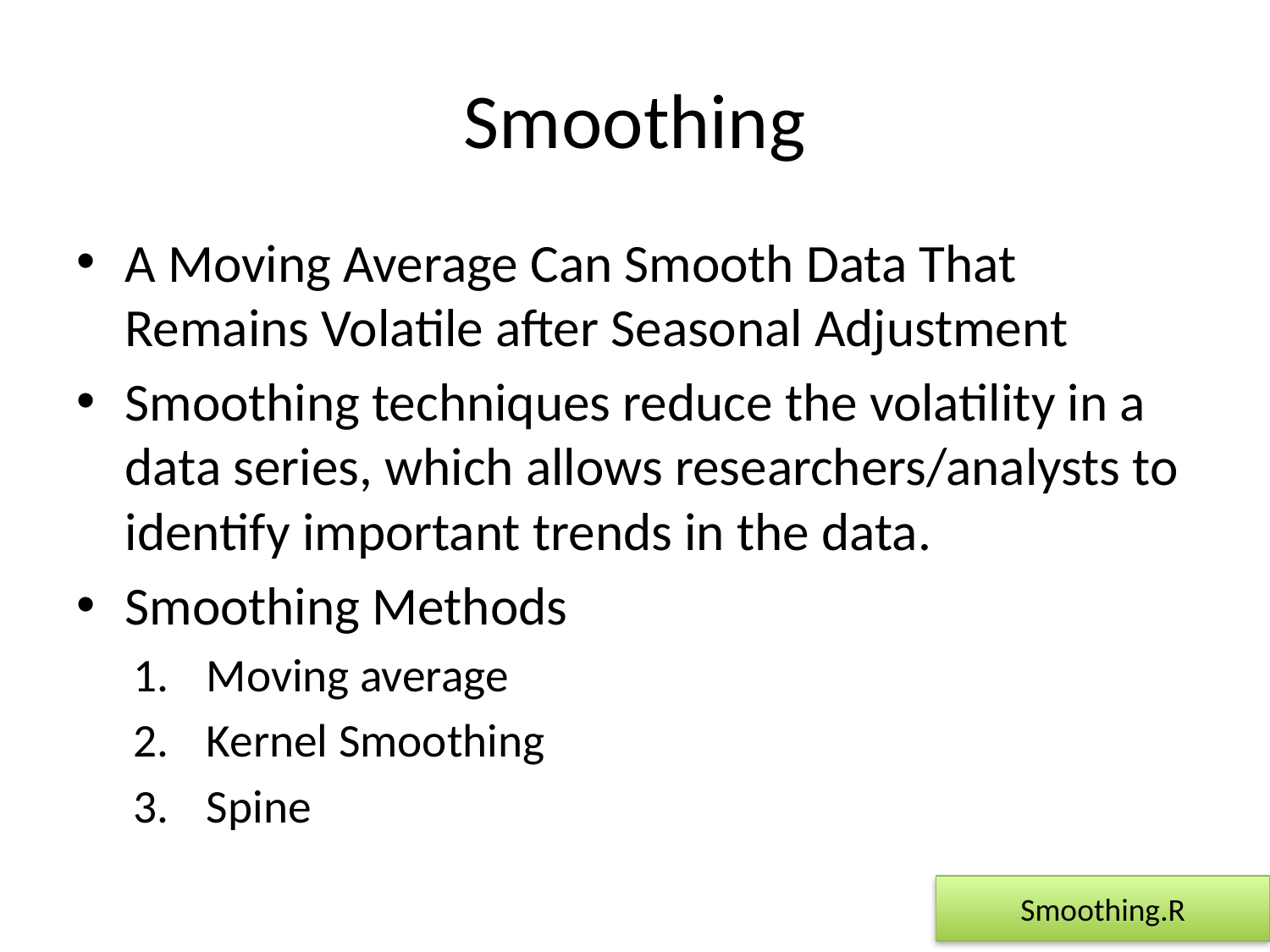

# Smoothing
A Moving Average Can Smooth Data That Remains Volatile after Seasonal Adjustment
Smoothing techniques reduce the volatility in a data series, which allows researchers/analysts to identify important trends in the data.
Smoothing Methods
Moving average
Kernel Smoothing
Spine

Smoothing.R